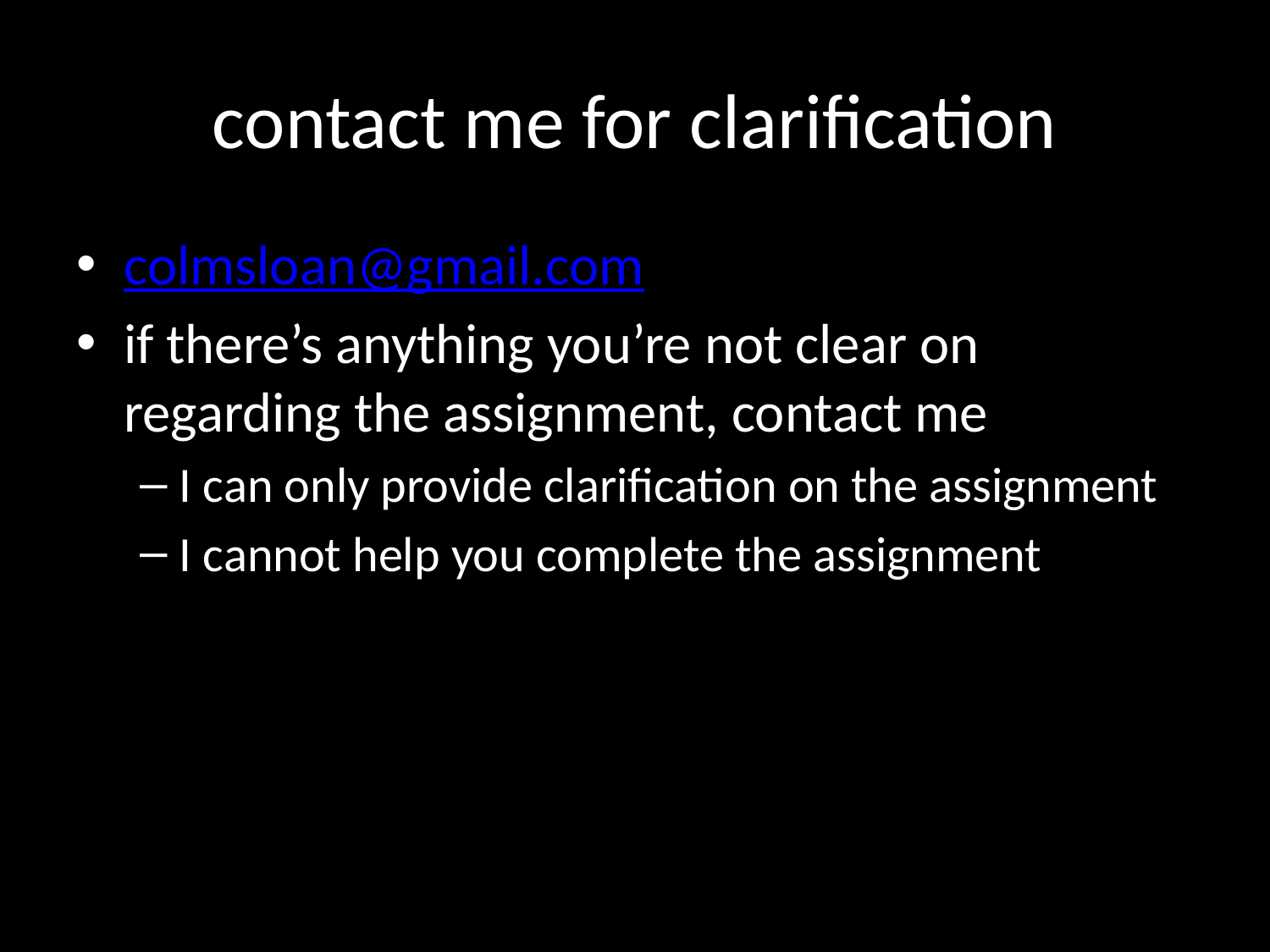

# contact me for clarification
colmsloan@gmail.com
if there’s anything you’re not clear on regarding the assignment, contact me
I can only provide clarification on the assignment
I cannot help you complete the assignment